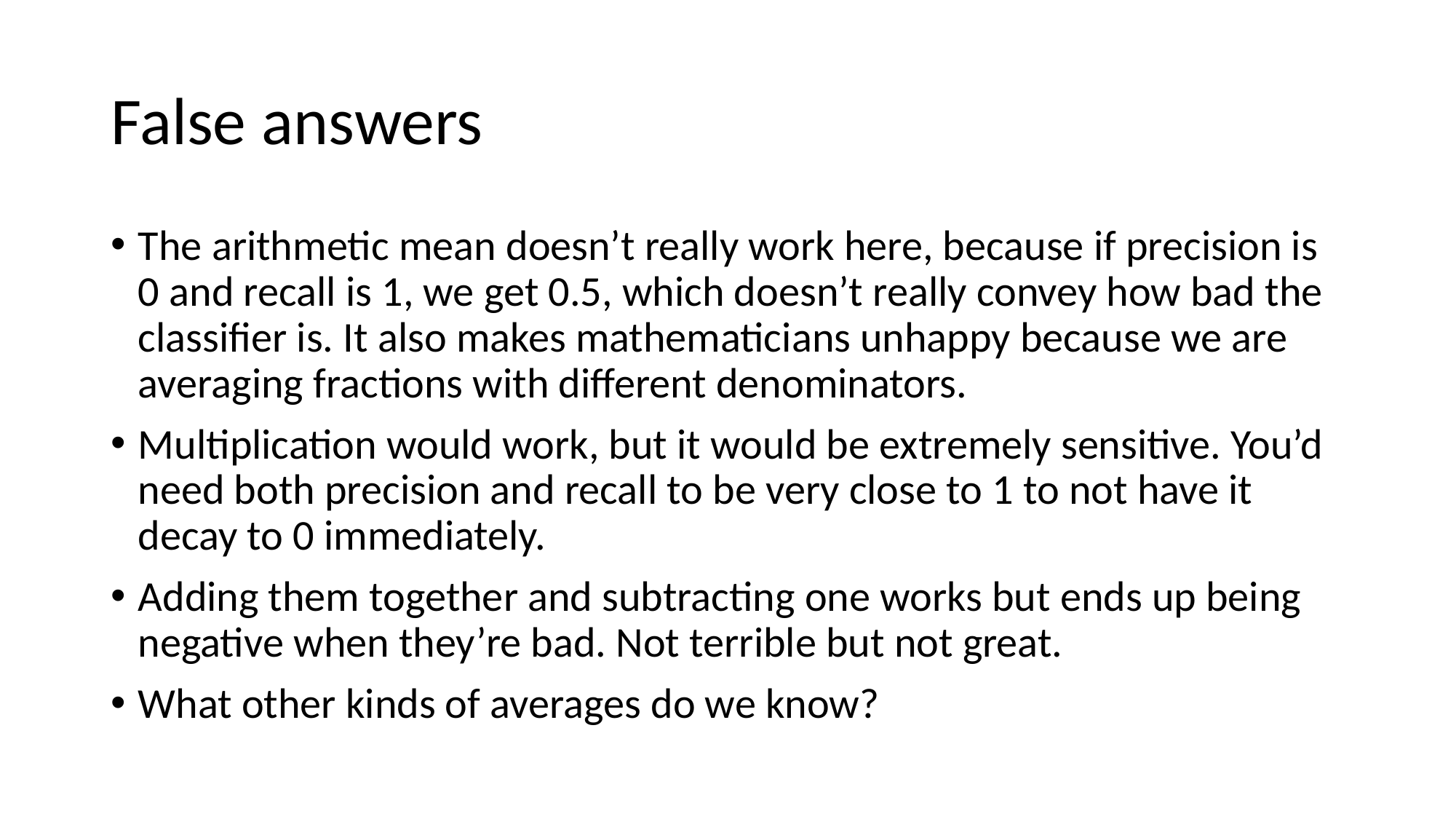

# False answers
The arithmetic mean doesn’t really work here, because if precision is 0 and recall is 1, we get 0.5, which doesn’t really convey how bad the classifier is. It also makes mathematicians unhappy because we are averaging fractions with different denominators.
Multiplication would work, but it would be extremely sensitive. You’d need both precision and recall to be very close to 1 to not have it decay to 0 immediately.
Adding them together and subtracting one works but ends up being negative when they’re bad. Not terrible but not great.
What other kinds of averages do we know?